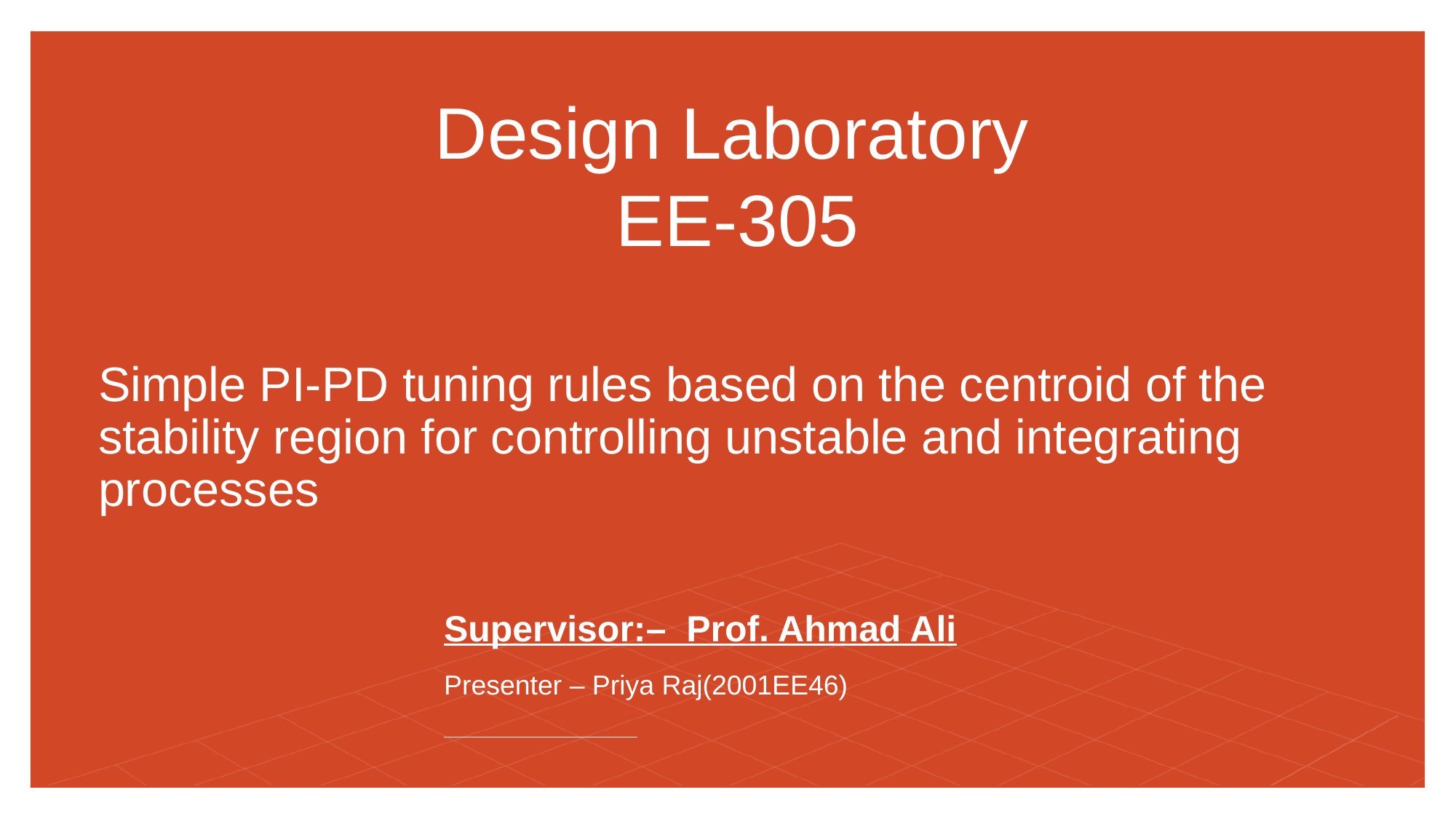

# Design Laboratory EE-305
Simple PI-PD tuning rules based on the centroid of the stability region for controlling unstable and integrating processes

Supervisor:–  Prof. Ahmad Ali
Presenter – Priya Raj(2001EE46)